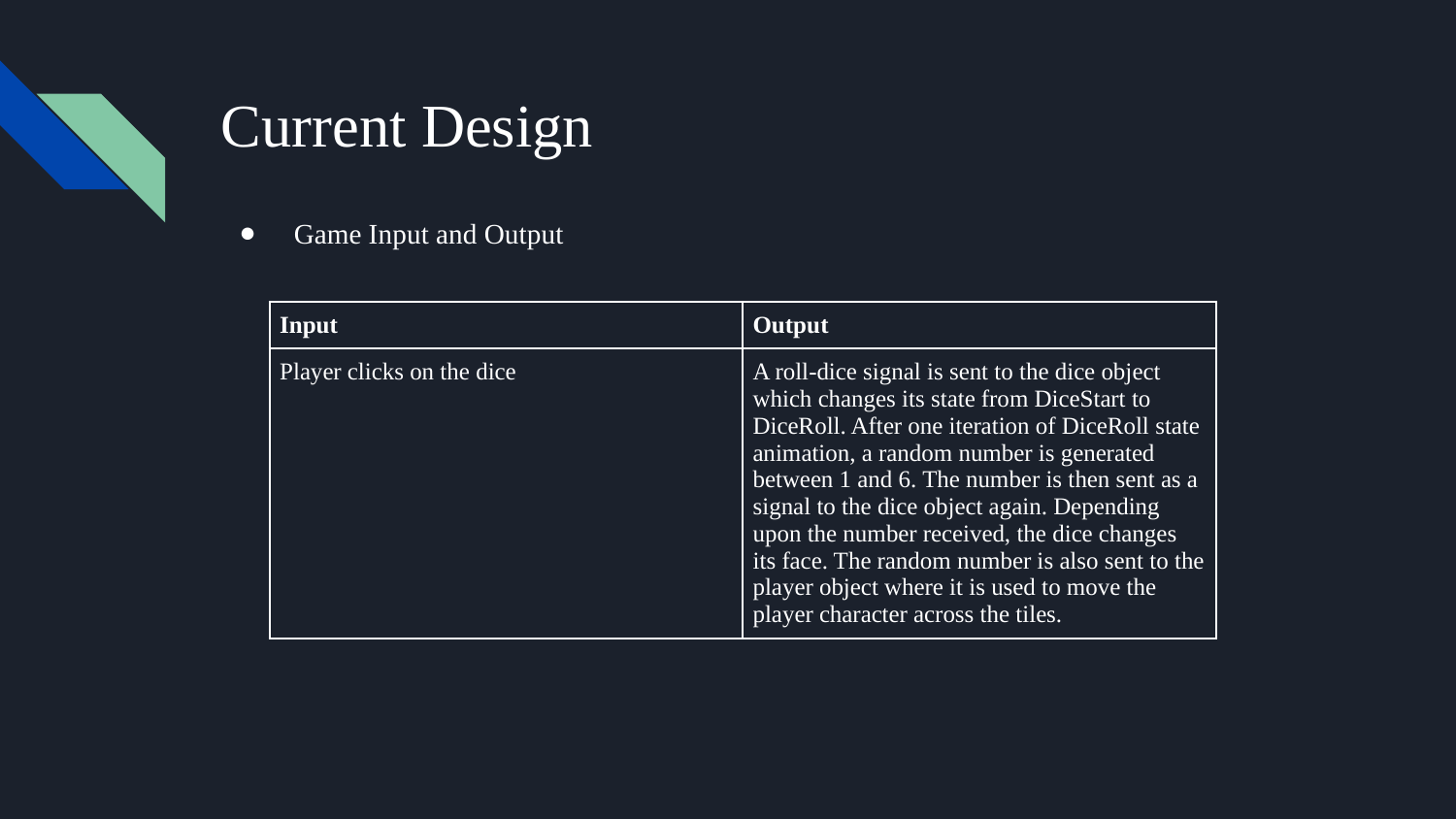

# Current Design
Game Input and Output

| Input | Output |
| --- | --- |
| Player clicks on the dice | A roll-dice signal is sent to the dice object which changes its state from DiceStart to DiceRoll. After one iteration of DiceRoll state animation, a random number is generated between 1 and 6. The number is then sent as a signal to the dice object again. Depending upon the number received, the dice changes its face. The random number is also sent to the player object where it is used to move the player character across the tiles. |